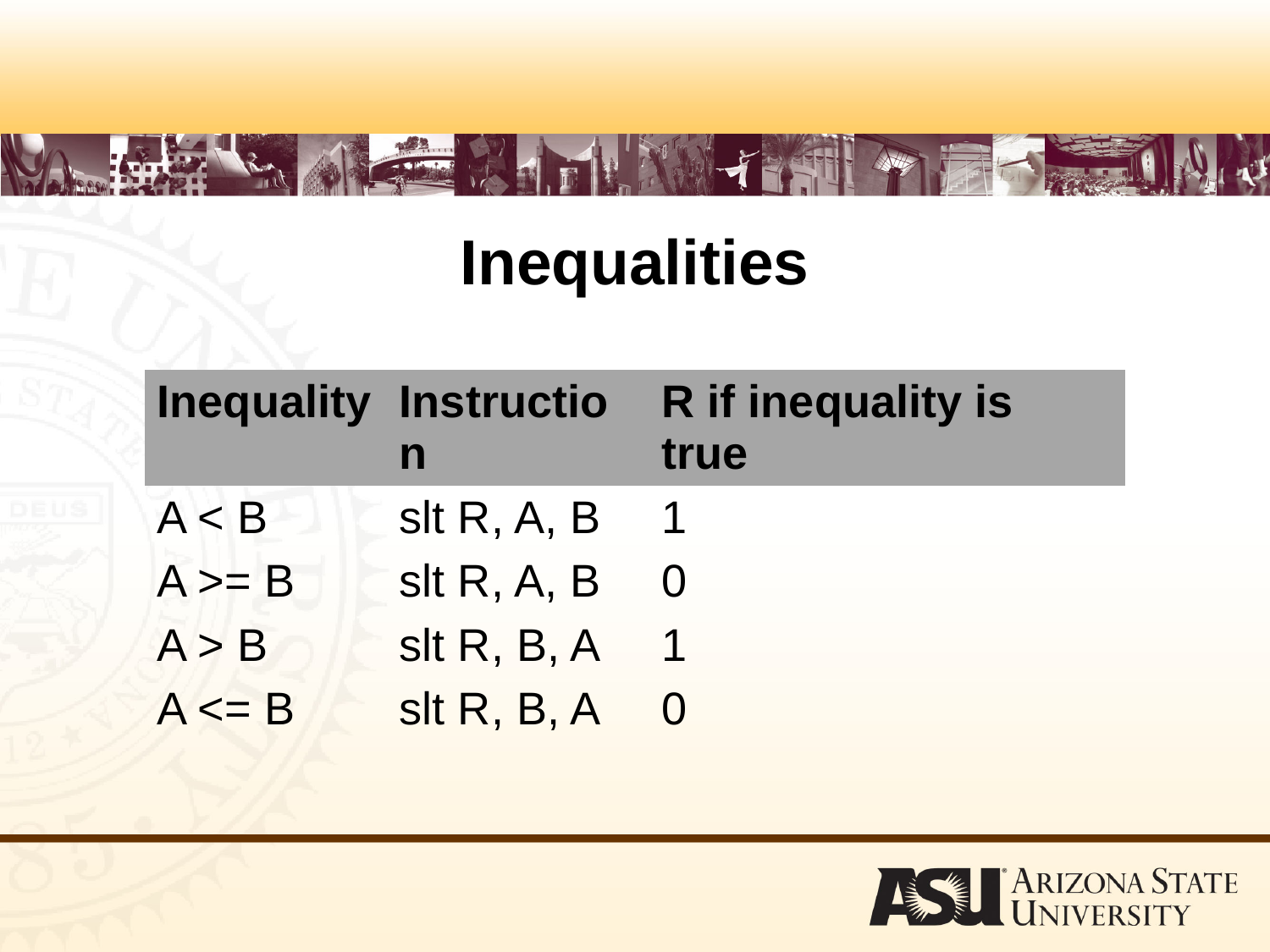

# Inequalities
| Inequality | Instruction | R if inequality is true |
| --- | --- | --- |
| A < B | slt R, A, B | 1 |
| A >= B | slt R, A, B | 0 |
| A > B | slt R, B, A | 1 |
| A <= B | slt R, B, A | 0 |